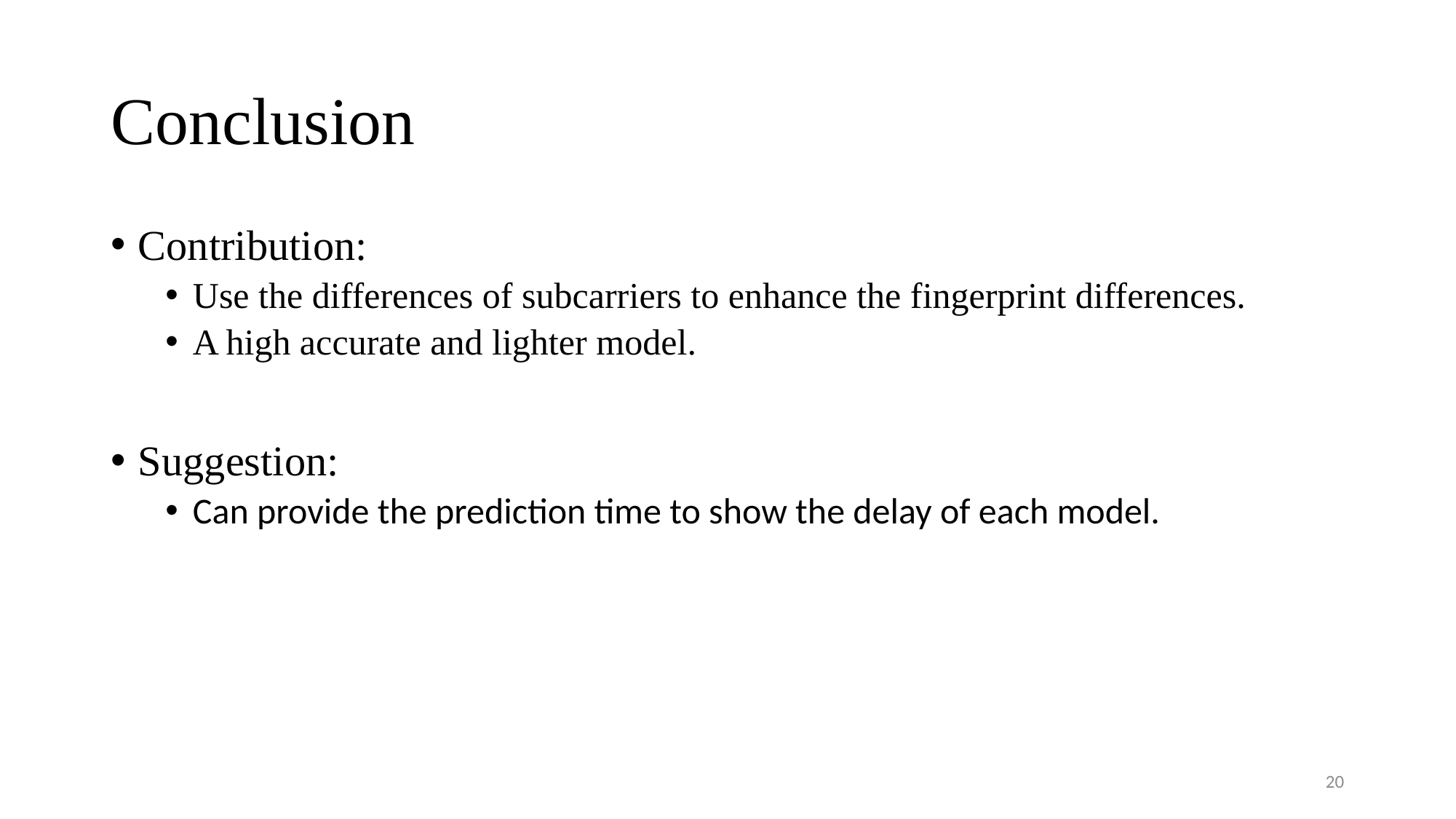

# Conclusion
Contribution:
Use the differences of subcarriers to enhance the fingerprint differences.
A high accurate and lighter model.

Suggestion:
Can provide the prediction time to show the delay of each model.
20